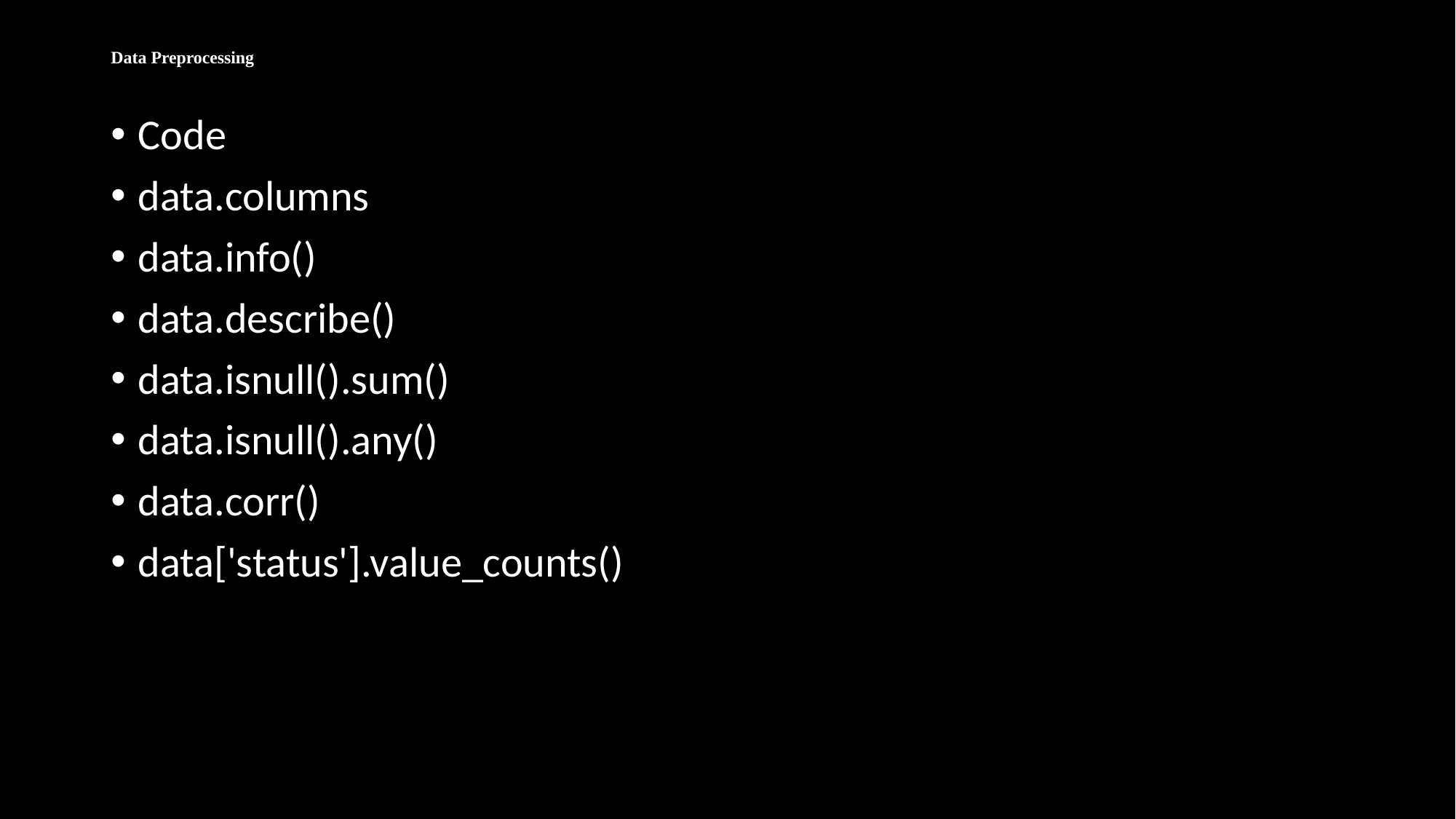

# Data Preprocessing
Code
data.columns
data.info()
data.describe()
data.isnull().sum()
data.isnull().any()
data.corr()
data['status'].value_counts()